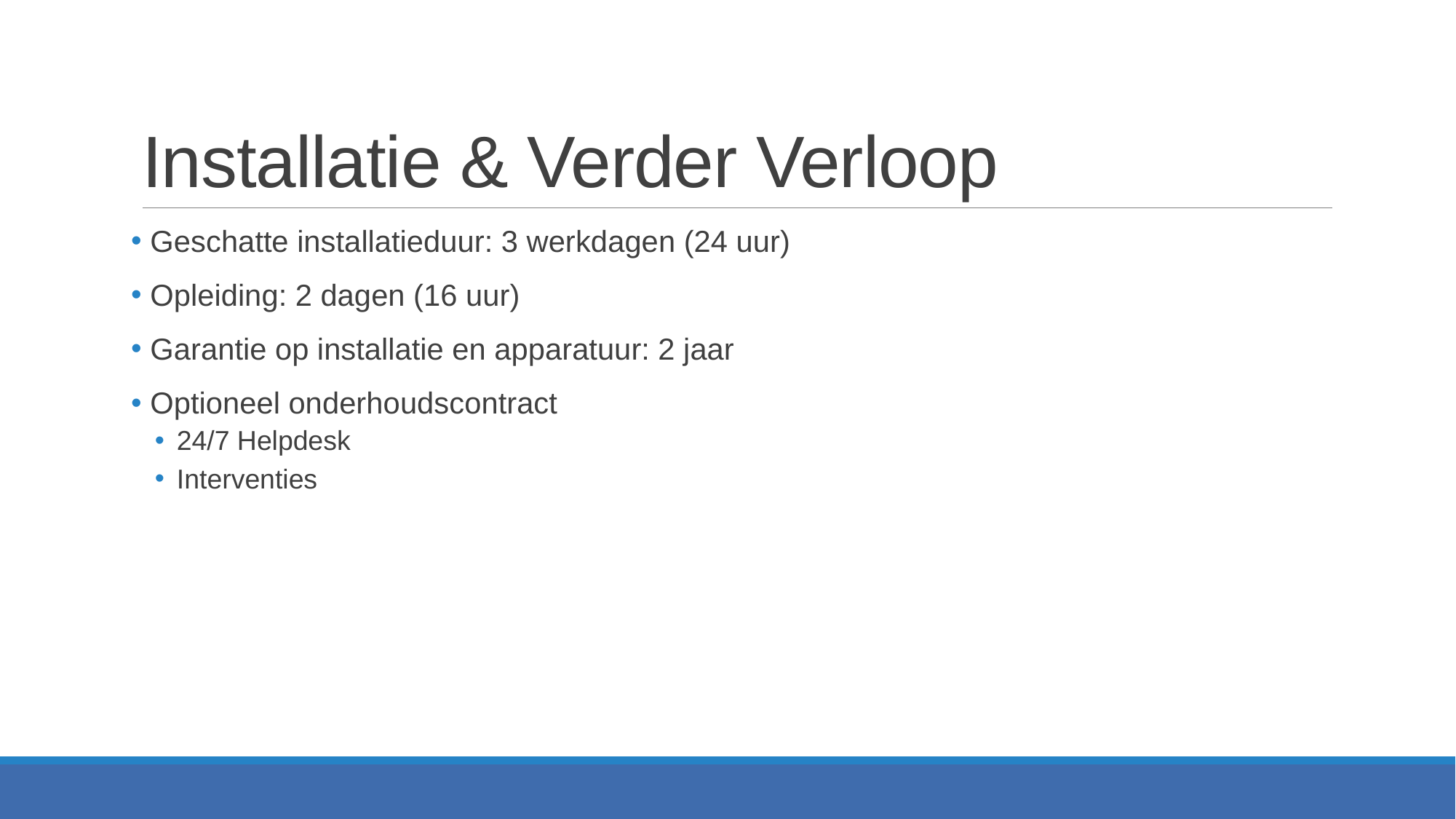

# Installatie & Verder Verloop
 Geschatte installatieduur: 3 werkdagen (24 uur)
 Opleiding: 2 dagen (16 uur)
 Garantie op installatie en apparatuur: 2 jaar
 Optioneel onderhoudscontract
24/7 Helpdesk
Interventies